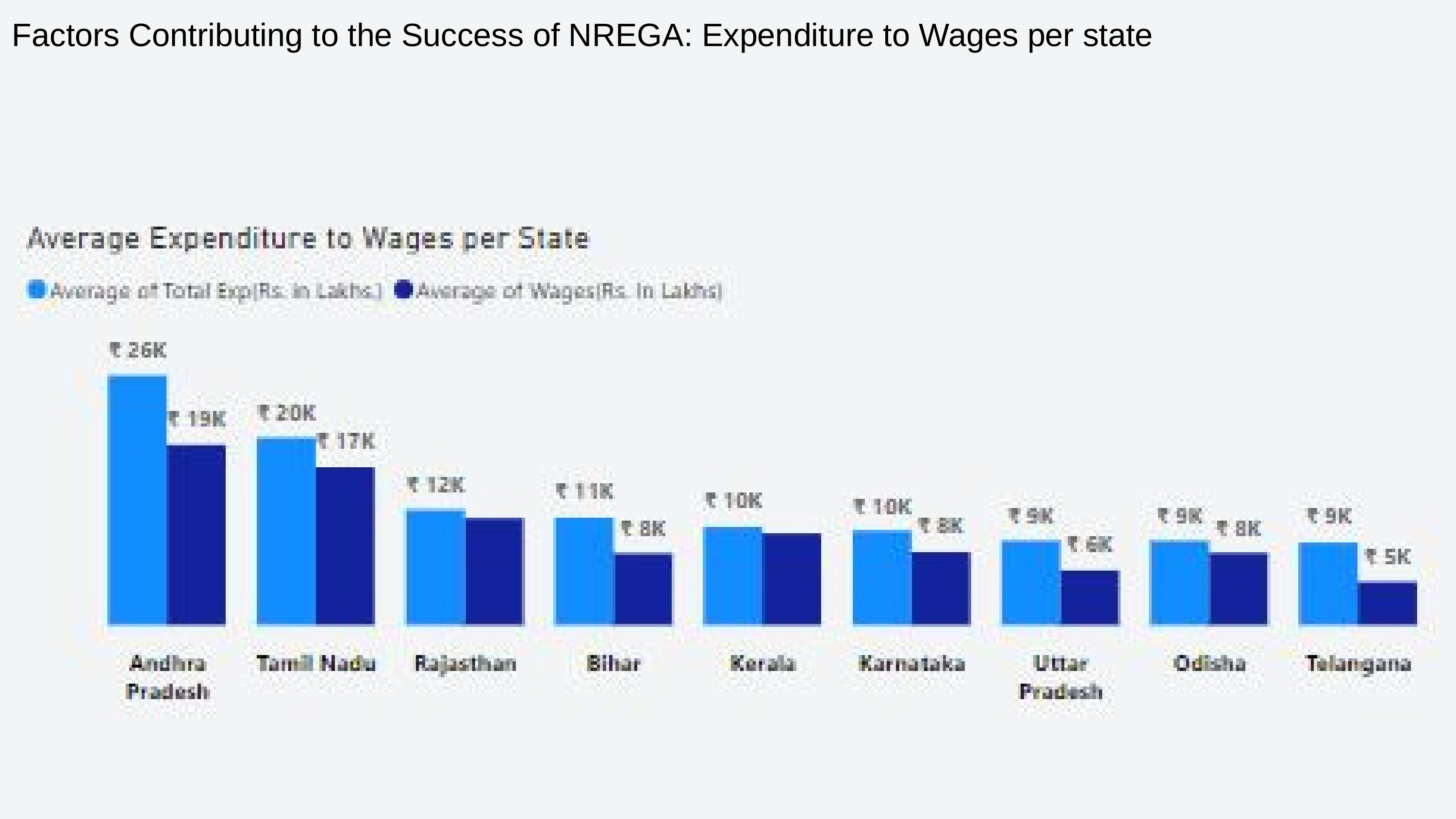

Factors Contributing to the Success of NREGA: Expenditure to Wages per state